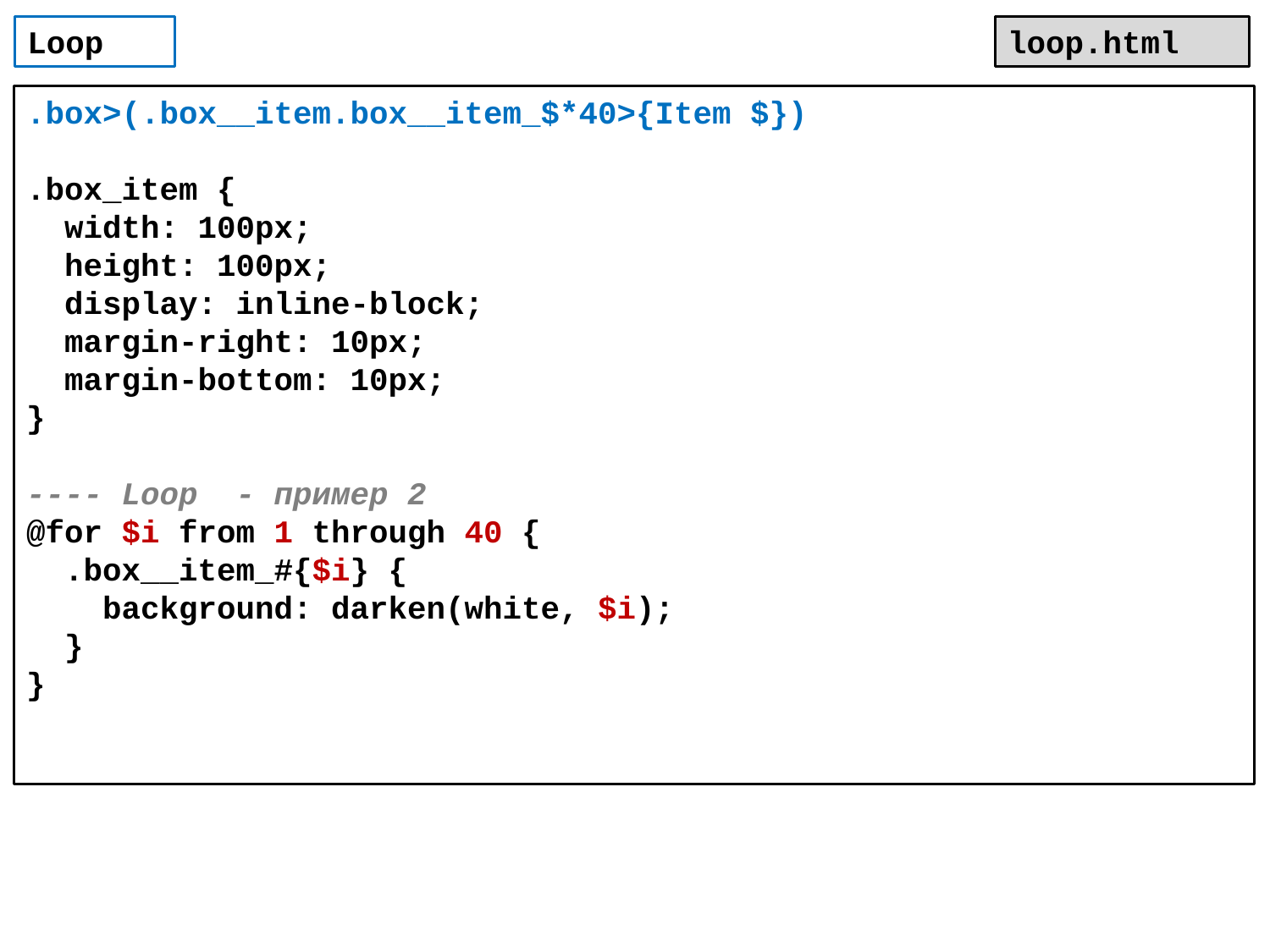

Loop
loop.html
.box>(.box__item.box__item_$*40>{Item $})

.box_item {
  width: 100px;
  height: 100px;
  display: inline-block;
  margin-right: 10px;
  margin-bottom: 10px;
}

---- Loop  - пример 2
@for $i from 1 through 40 {
  .box__item_#{$i} {
    background: darken(white, $i);
  }
}